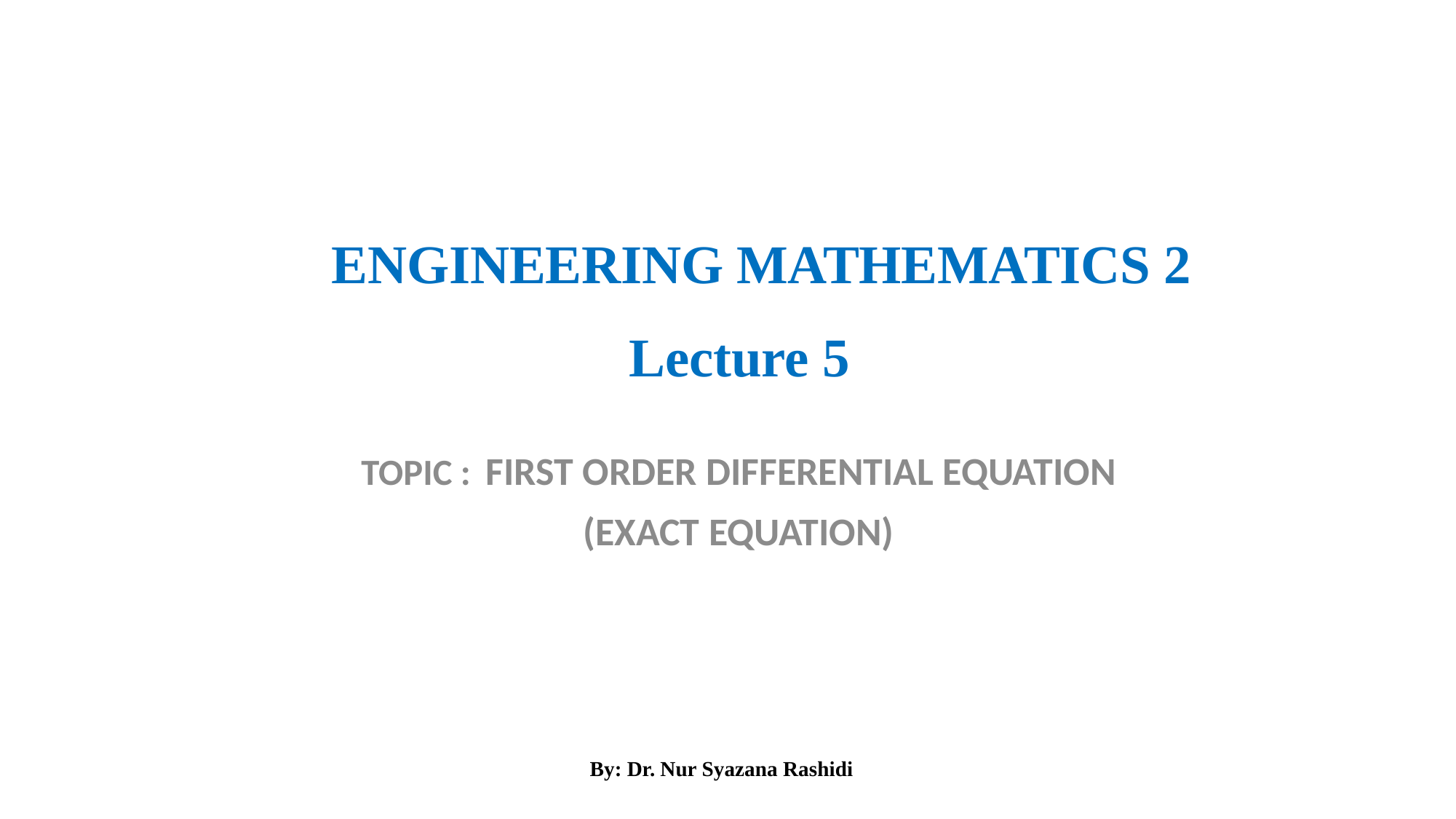

ENGINEERING MATHEMATICS 2
Lecture 5
TOPIC : FIRST ORDER DIFFERENTIAL EQUATION
(EXACT EQUATION)
# By: Dr. Nur Syazana Rashidi